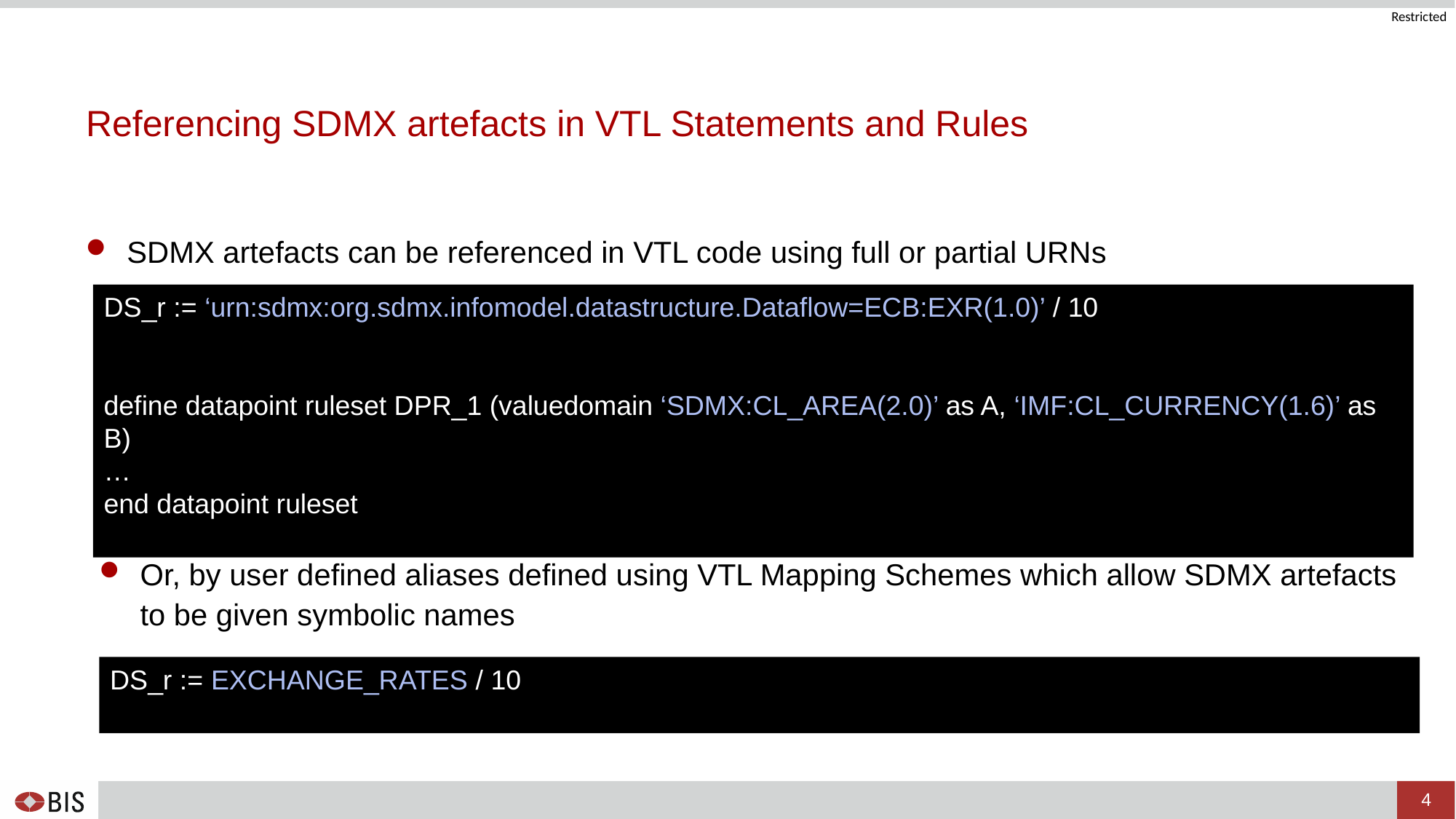

# Referencing SDMX artefacts in VTL Statements and Rules
SDMX artefacts can be referenced in VTL code using full or partial URNs
DS_r := ‘urn:sdmx:org.sdmx.infomodel.datastructure.Dataflow=ECB:EXR(1.0)’ / 10

define datapoint ruleset DPR_1 (valuedomain ‘SDMX:CL_AREA(2.0)’ as A, ‘IMF:CL_CURRENCY(1.6)’ as B)
…
end datapoint ruleset

Or, by user defined aliases defined using VTL Mapping Schemes which allow SDMX artefacts to be given symbolic names
DS_r := EXCHANGE_RATES / 10

4